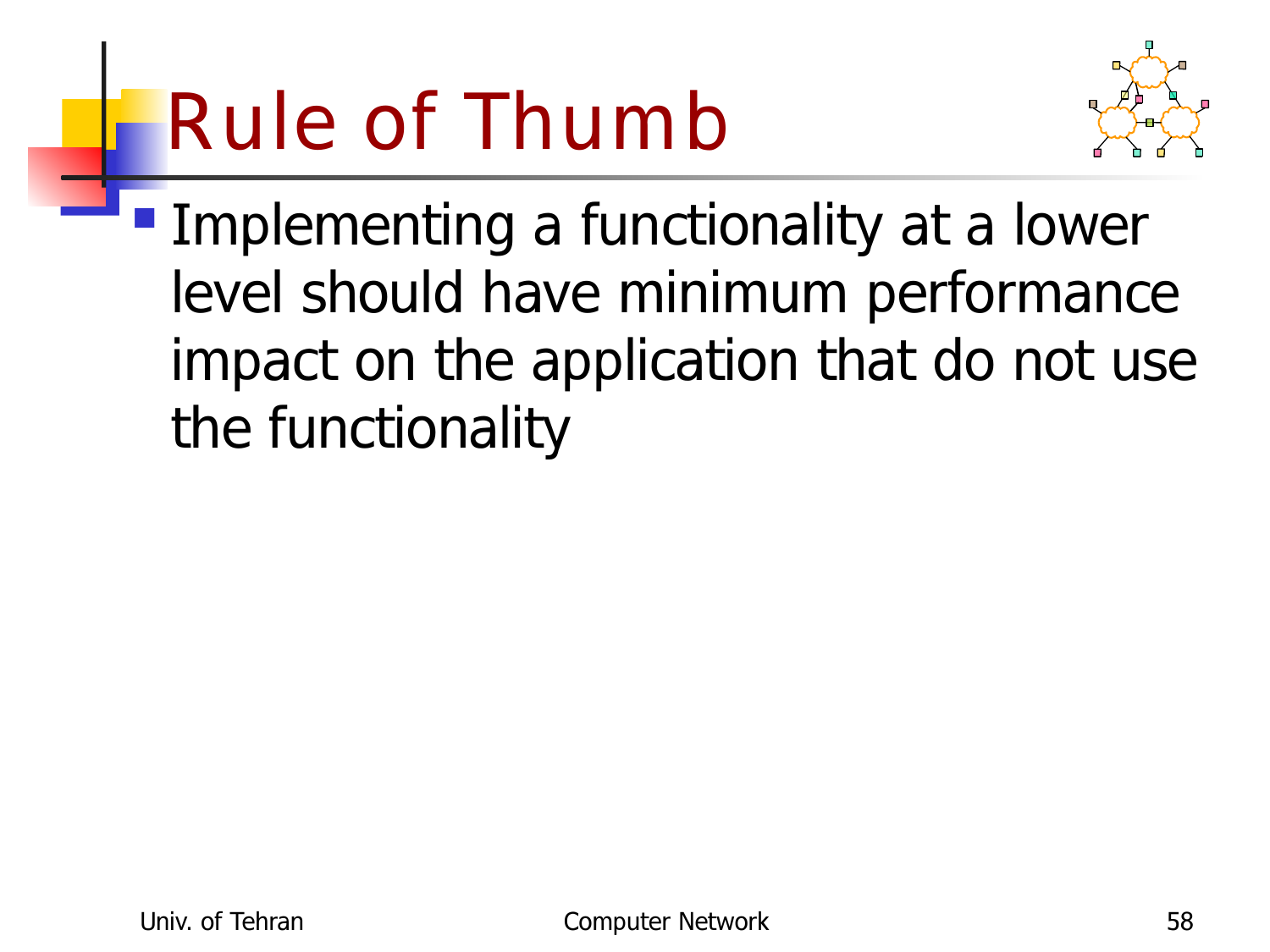

# Rule of Thumb
Implementing a functionality at a lower level should have minimum performance impact on the application that do not use the functionality
Univ. of Tehran
Computer Network
58